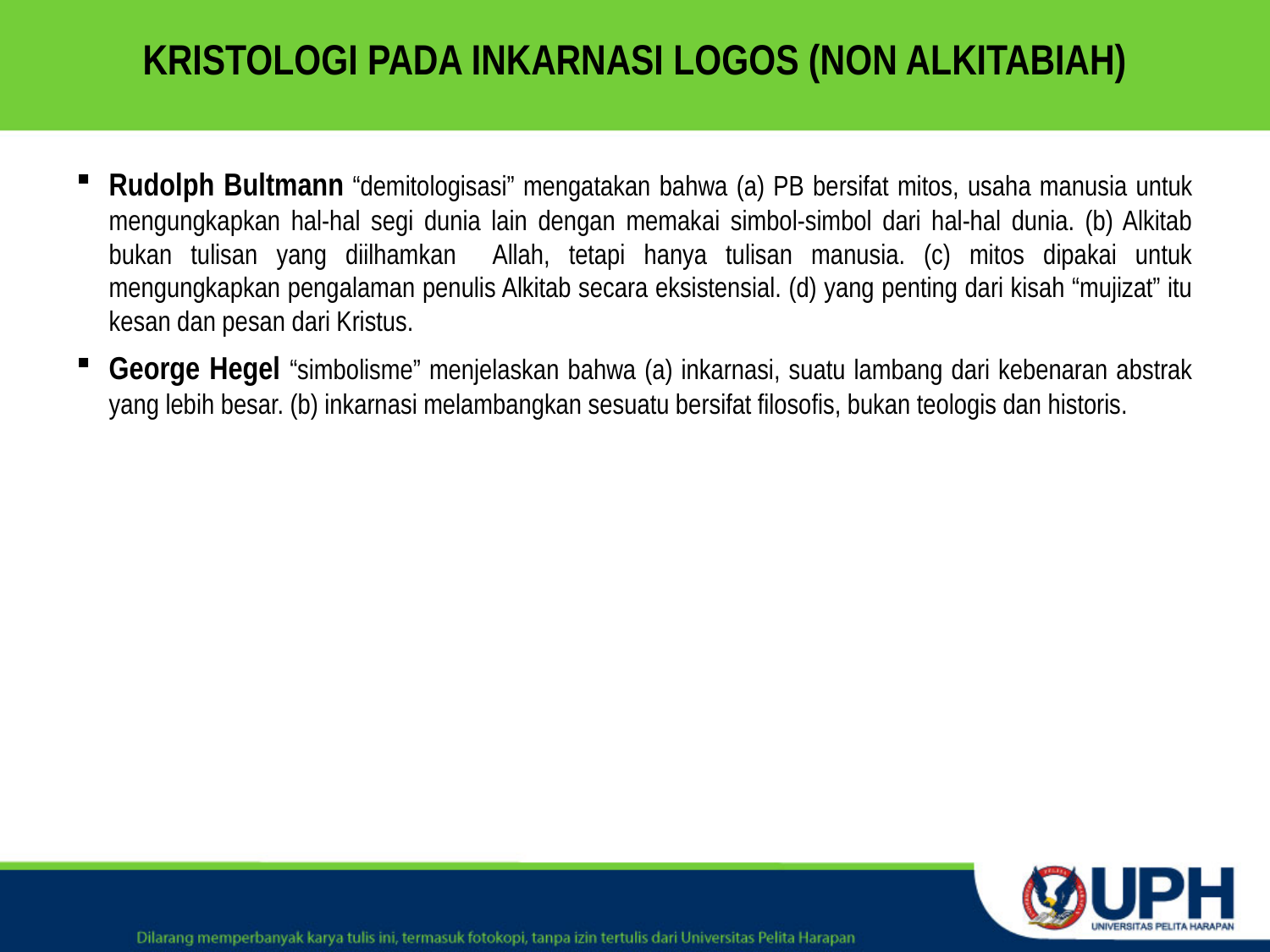

# KRISTOLOGI PADA INKARNASI LOGOS (NON ALKITABIAH)
Rudolph Bultmann “demitologisasi” mengatakan bahwa (a) PB bersifat mitos, usaha manusia untuk mengungkapkan hal-hal segi dunia lain dengan memakai simbol-simbol dari hal-hal dunia. (b) Alkitab bukan tulisan yang diilhamkan  Allah, tetapi hanya tulisan manusia. (c) mitos dipakai untuk mengungkapkan pengalaman penulis Alkitab secara eksistensial. (d) yang penting dari kisah “mujizat” itu kesan dan pesan dari Kristus.
George Hegel “simbolisme” menjelaskan bahwa (a) inkarnasi, suatu lambang dari kebenaran abstrak yang lebih besar. (b) inkarnasi melambangkan sesuatu bersifat filosofis, bukan teologis dan historis.